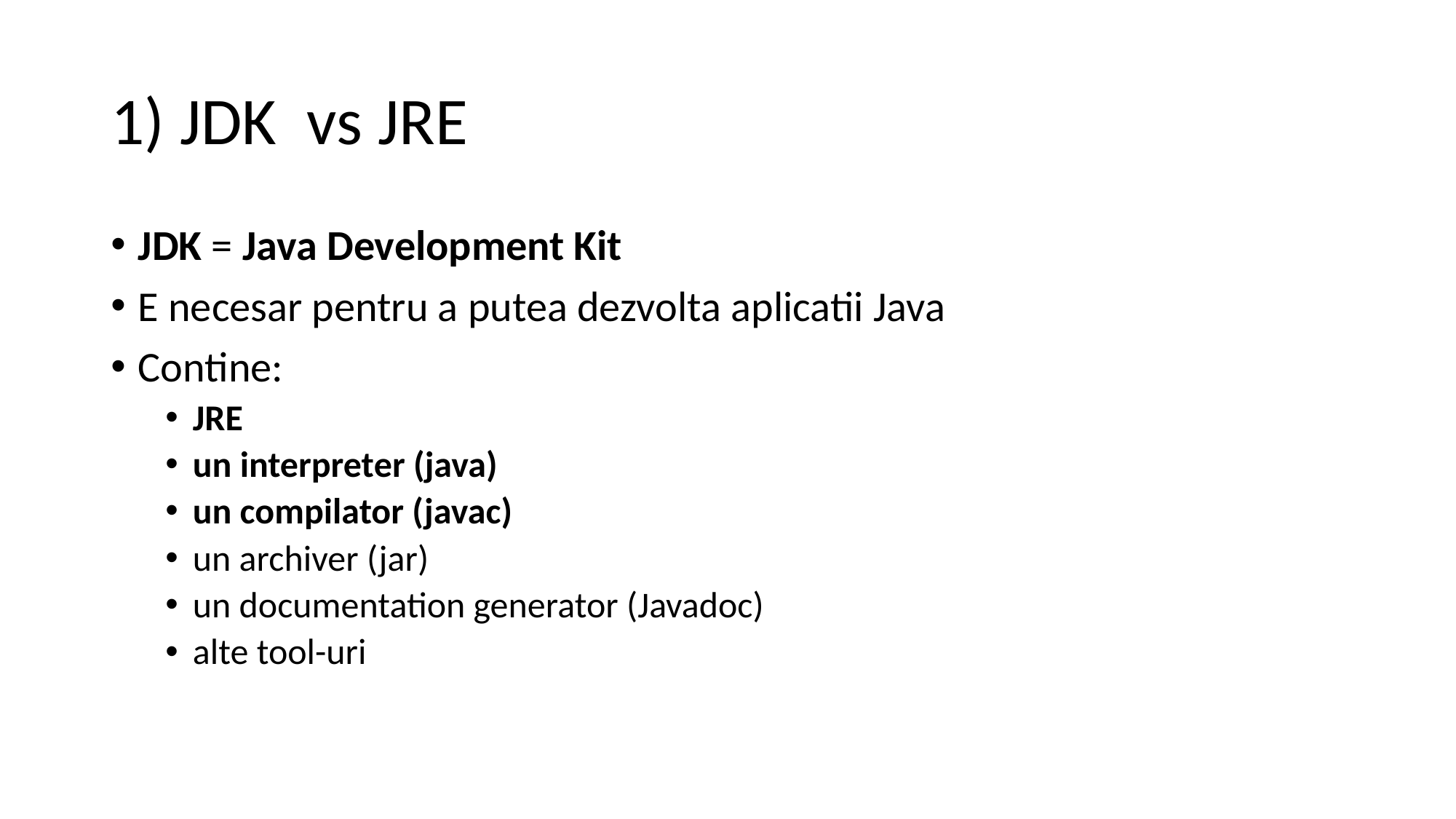

# 1) JDK  vs JRE
JDK = Java Development Kit
E necesar pentru a putea dezvolta aplicatii Java
Contine:
JRE
un interpreter (java)
un compilator (javac)
un archiver (jar)
un documentation generator (Javadoc)
alte tool-uri